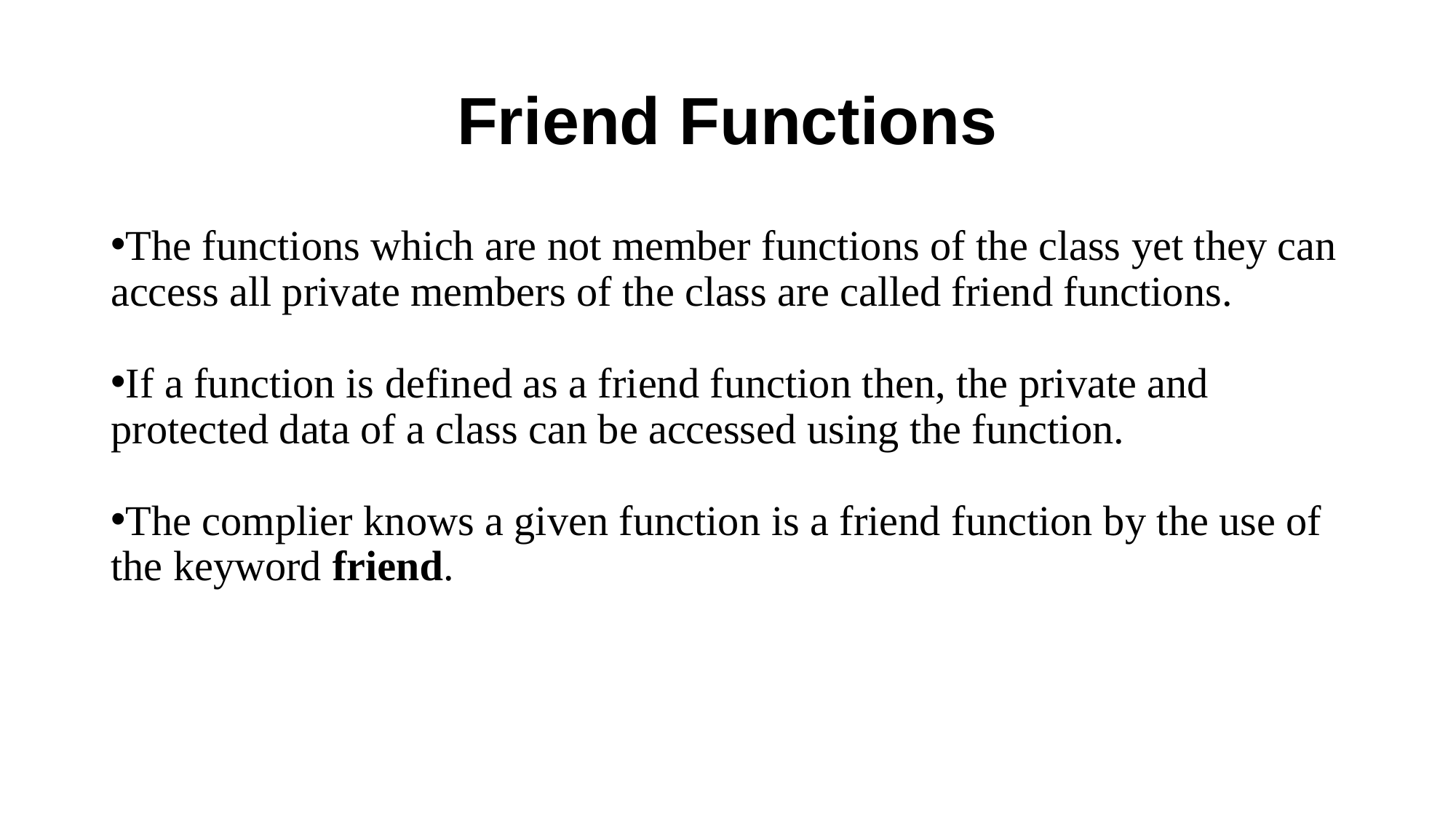

# Friend Functions
The functions which are not member functions of the class yet they can access all private members of the class are called friend functions.

If a function is defined as a friend function then, the private and protected data of a class can be accessed using the function.

The complier knows a given function is a friend function by the use of the keyword friend.